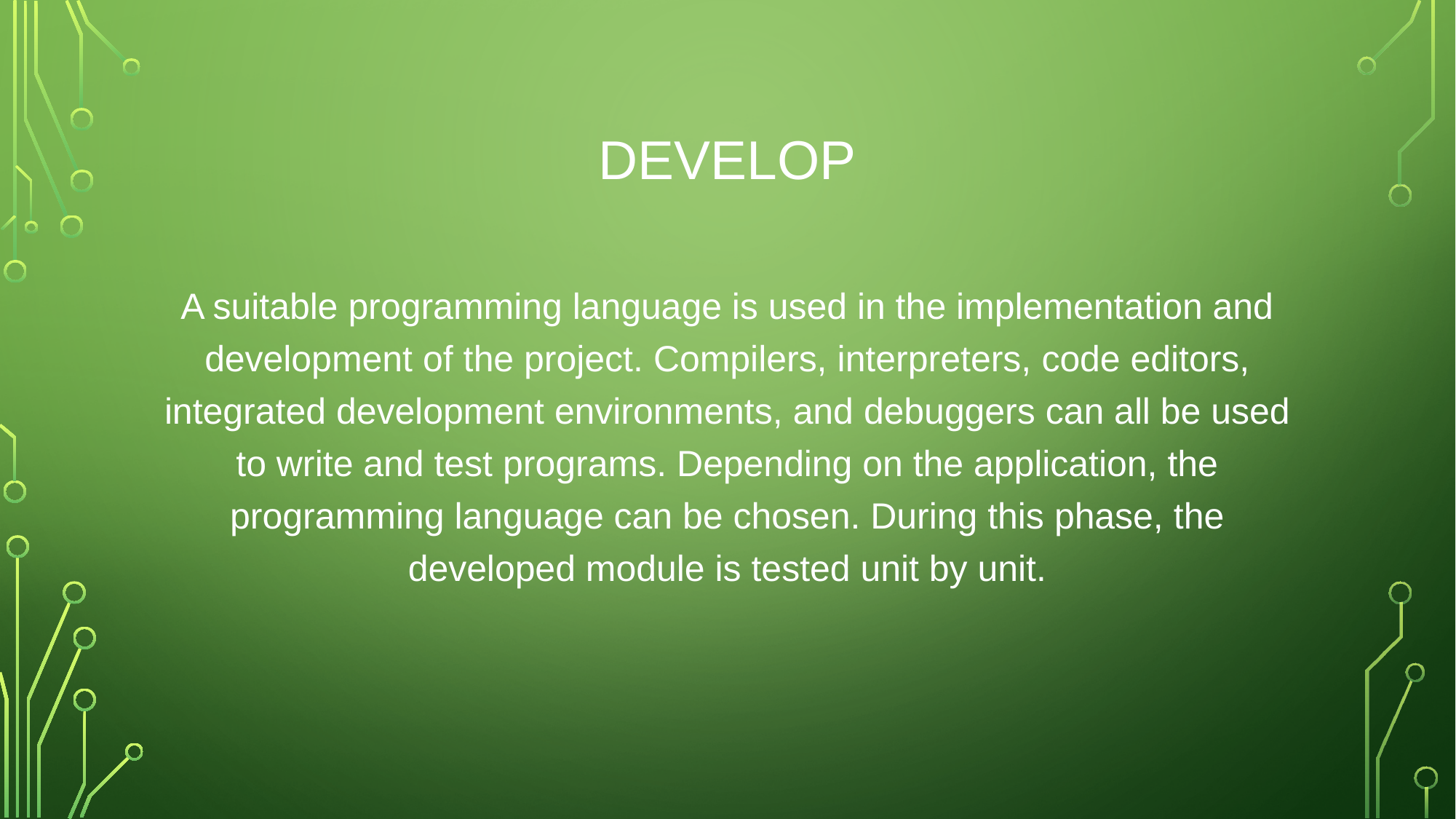

# Develop
A suitable programming language is used in the implementation and development of the project. Compilers, interpreters, code editors, integrated development environments, and debuggers can all be used to write and test programs. Depending on the application, the programming language can be chosen. During this phase, the developed module is tested unit by unit.